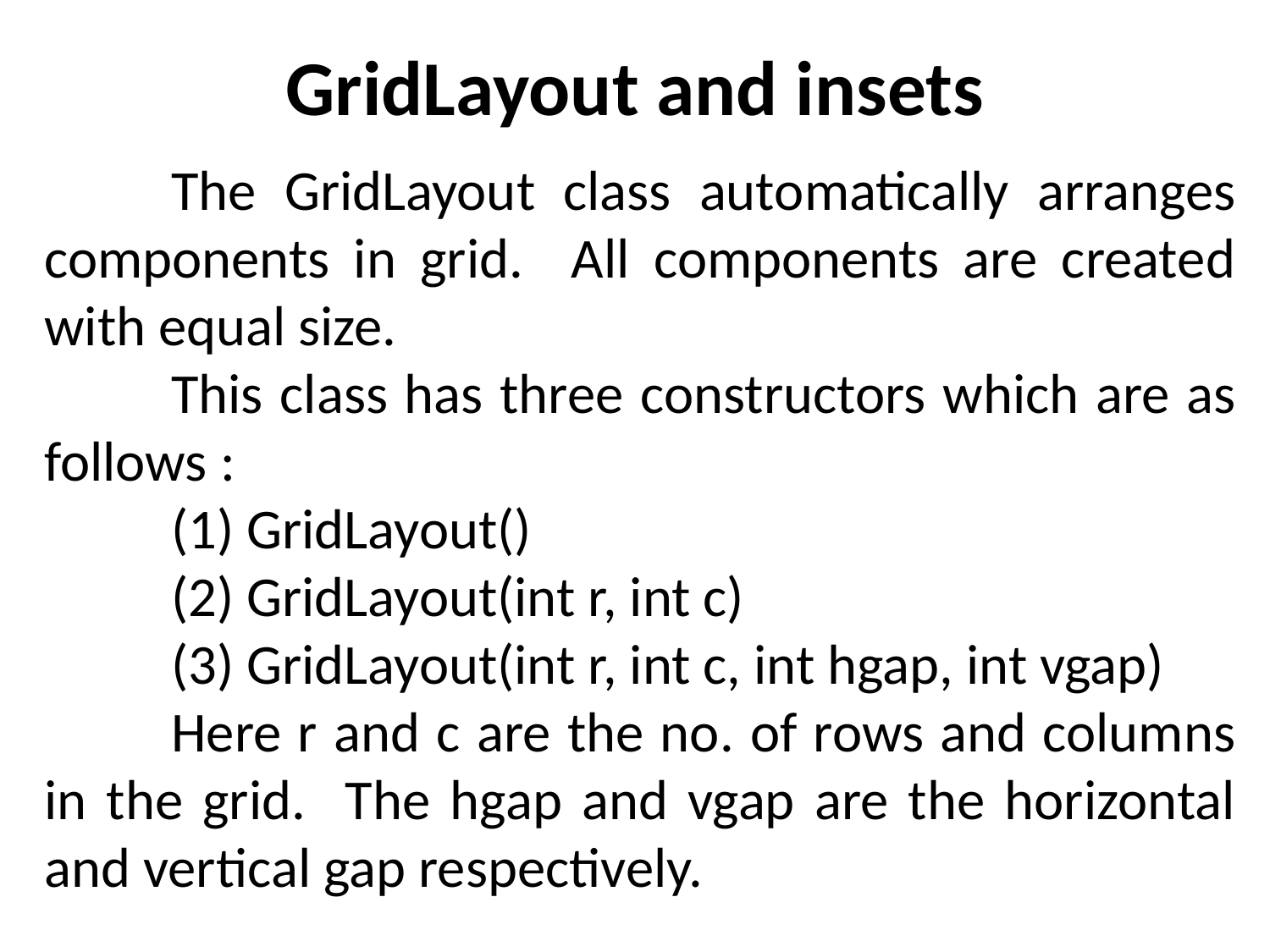

# GridLayout and insets

	The GridLayout class automatically arranges components in grid.  All components are created with equal size.
	This class has three constructors which are as follows :
	(1) GridLayout()
	(2) GridLayout(int r, int c)
	(3) GridLayout(int r, int c, int hgap, int vgap)
	Here r and c are the no. of rows and columns in the grid.  The hgap and vgap are the horizontal and vertical gap respectively.